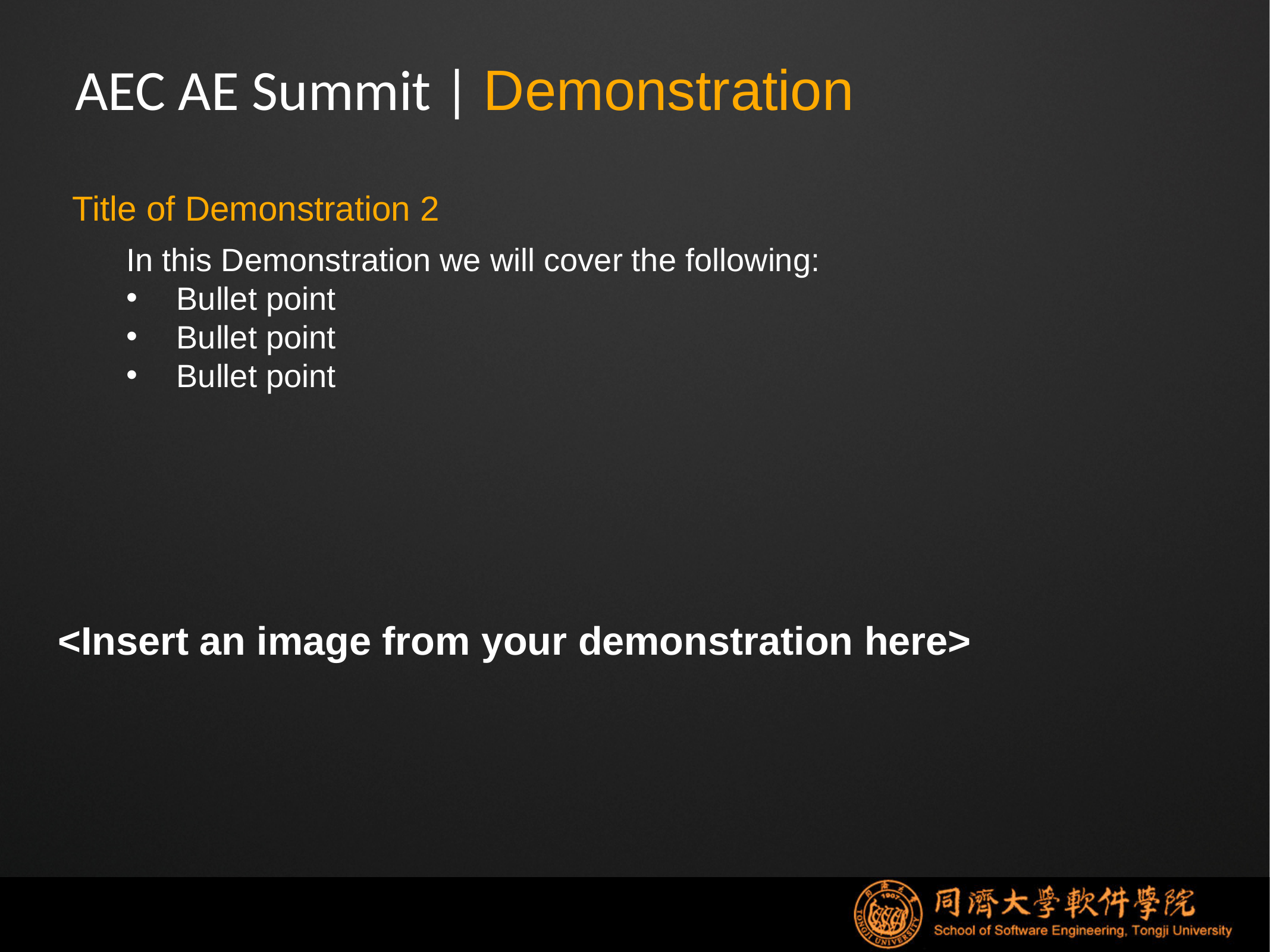

AEC AE Summit | Demonstration
Title of Demonstration 2
In this Demonstration we will cover the following:
Bullet point
Bullet point
Bullet point
# <Insert an image from your demonstration here>